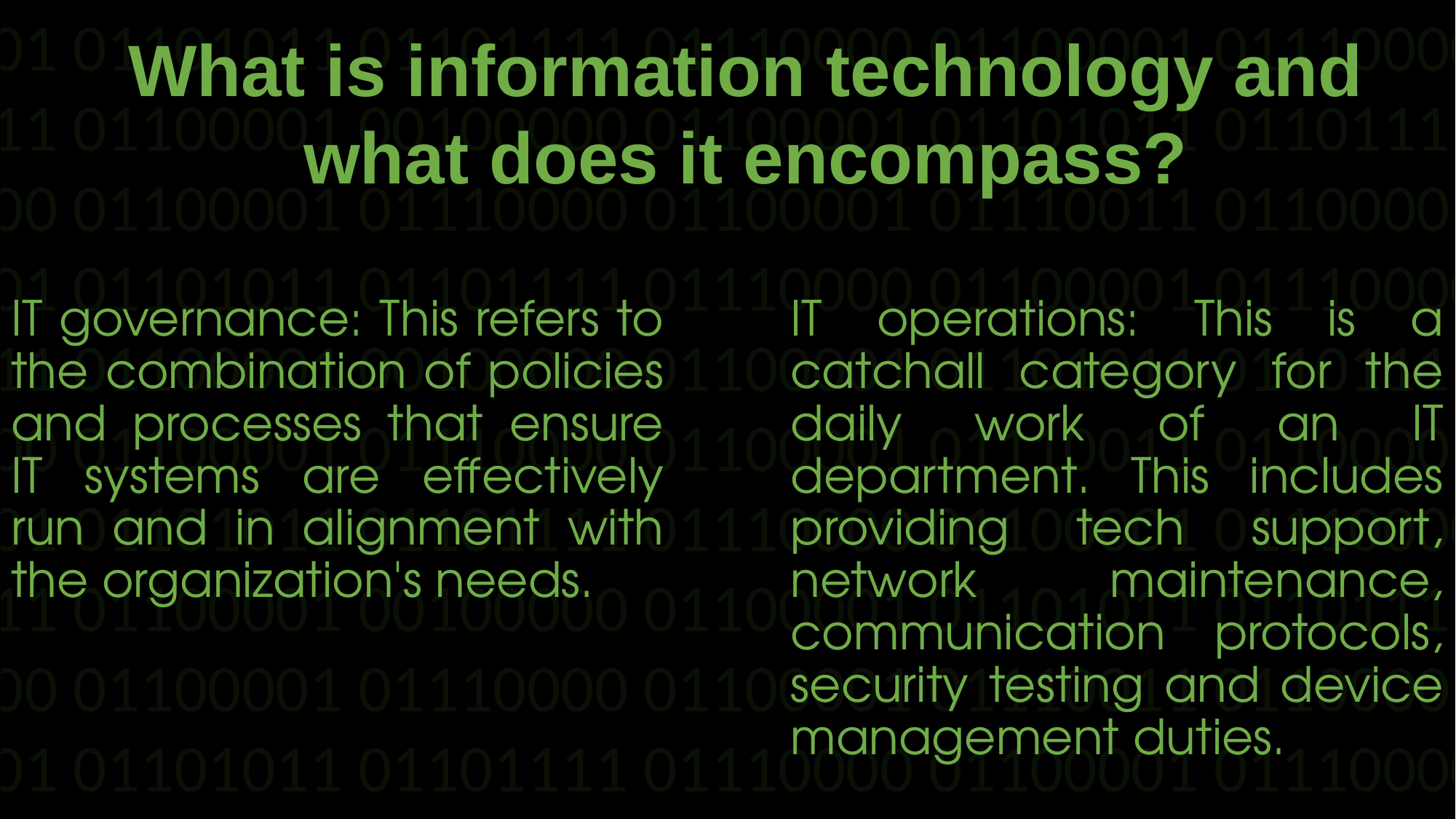

01110000 01100001 01110000 01100001 01110011 01100001 00100000 01100001 01101011 01101111 01110000 01100001 01110000 01100001 01110011 01100001 00100000 01100001 01101011 01101111
01110000 01100001 01110000 01100001 01110011 01100001 00100000 01100001 01101011 01101111 01110000 01100001 01110000 01100001 01110011 01100001 00100000 01100001 01101011 01101111
01110000 01100001 01110000 01100001 01110011 01100001 00100000 01100001 01101011 01101111 01110000 01100001 01110000 01100001 01110011 01100001 00100000 01100001 01101011 01101111
01110000 01100001 01110000 01100001 01110011 01100001 00100000 01100001 01101011 01101111 01110000 01100001 01110000 01100001 01110011 01100001 00100000 01100001 01101011 01101111
What is information technology and what does it encompass?
IT governance: This refers to the combination of policies and processes that ensure IT systems are effectively run and in alignment with the organization's needs.
IT operations: This is a catchall category for the daily work of an IT department. This includes providing tech support, network maintenance, communication protocols, security testing and device management duties.